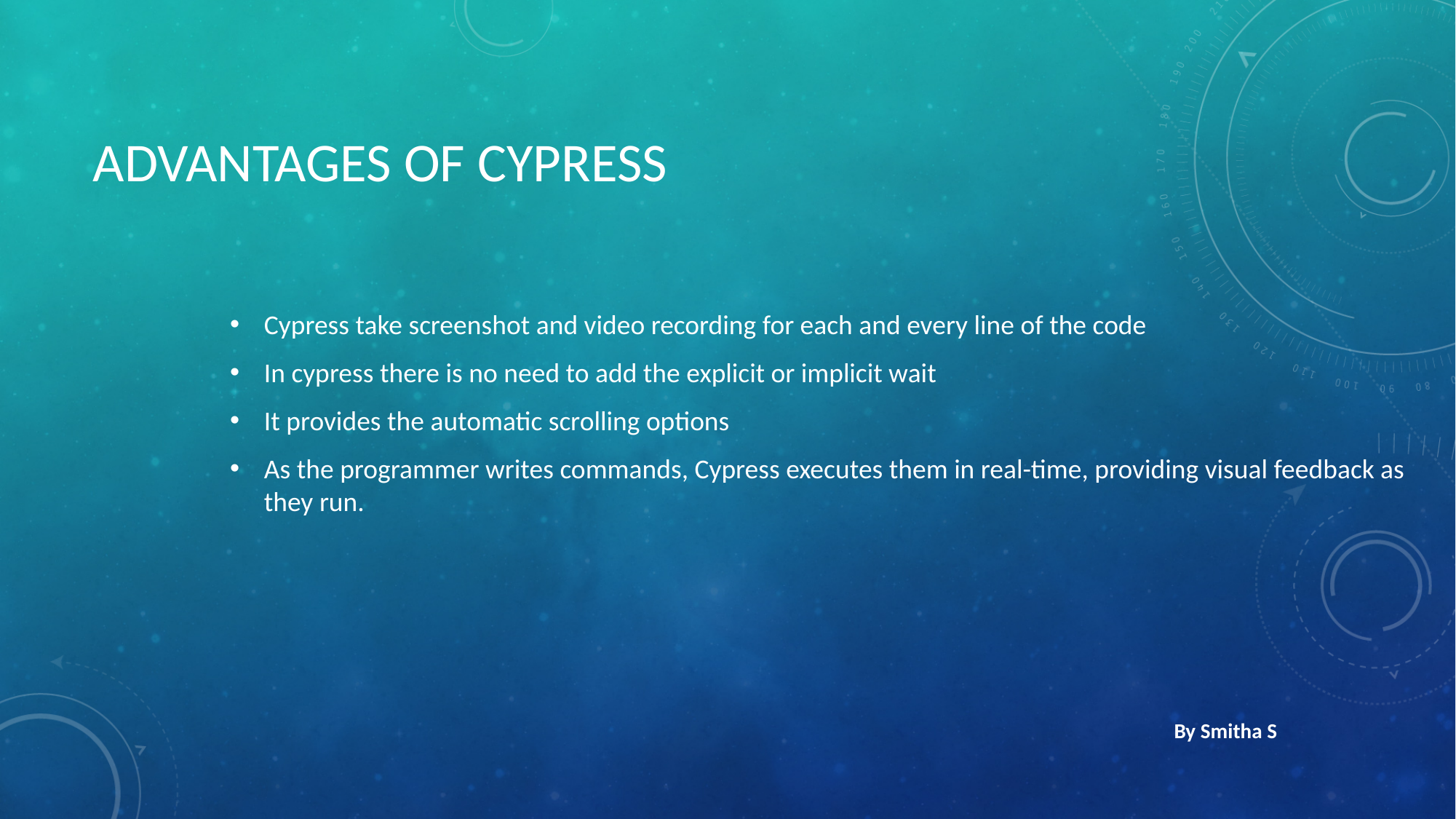

# Advantages of cypress
Cypress take screenshot and video recording for each and every line of the code
In cypress there is no need to add the explicit or implicit wait
It provides the automatic scrolling options
As the programmer writes commands, Cypress executes them in real-time, providing visual feedback as they run.
By Smitha S